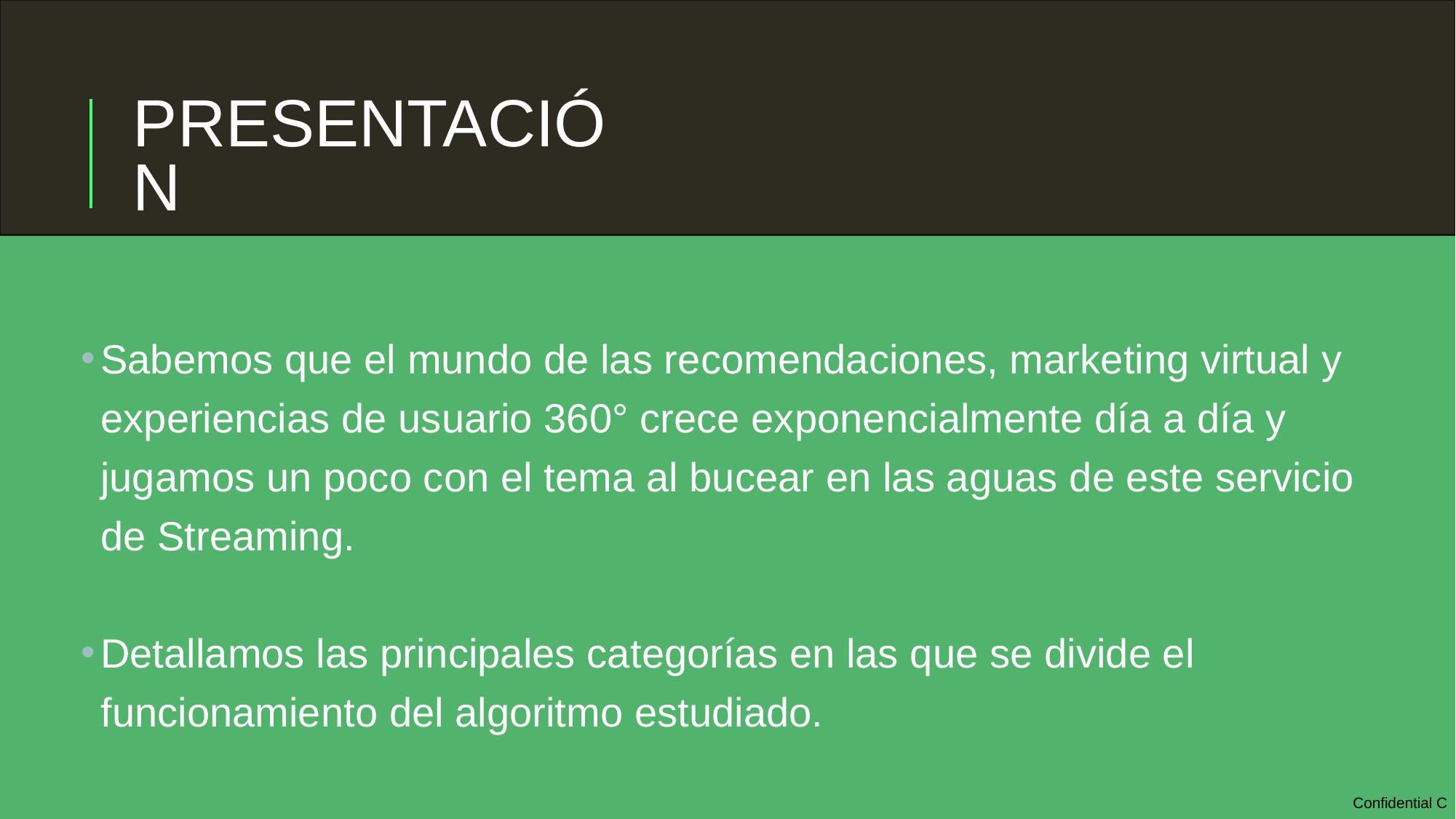

# PRESENTACIÓN

Sabemos que el mundo de las recomendaciones, marketing virtual y experiencias de usuario 360° crece exponencialmente día a día y jugamos un poco con el tema al bucear en las aguas de este servicio de Streaming.

Detallamos las principales categorías en las que se divide el funcionamiento del algoritmo estudiado.